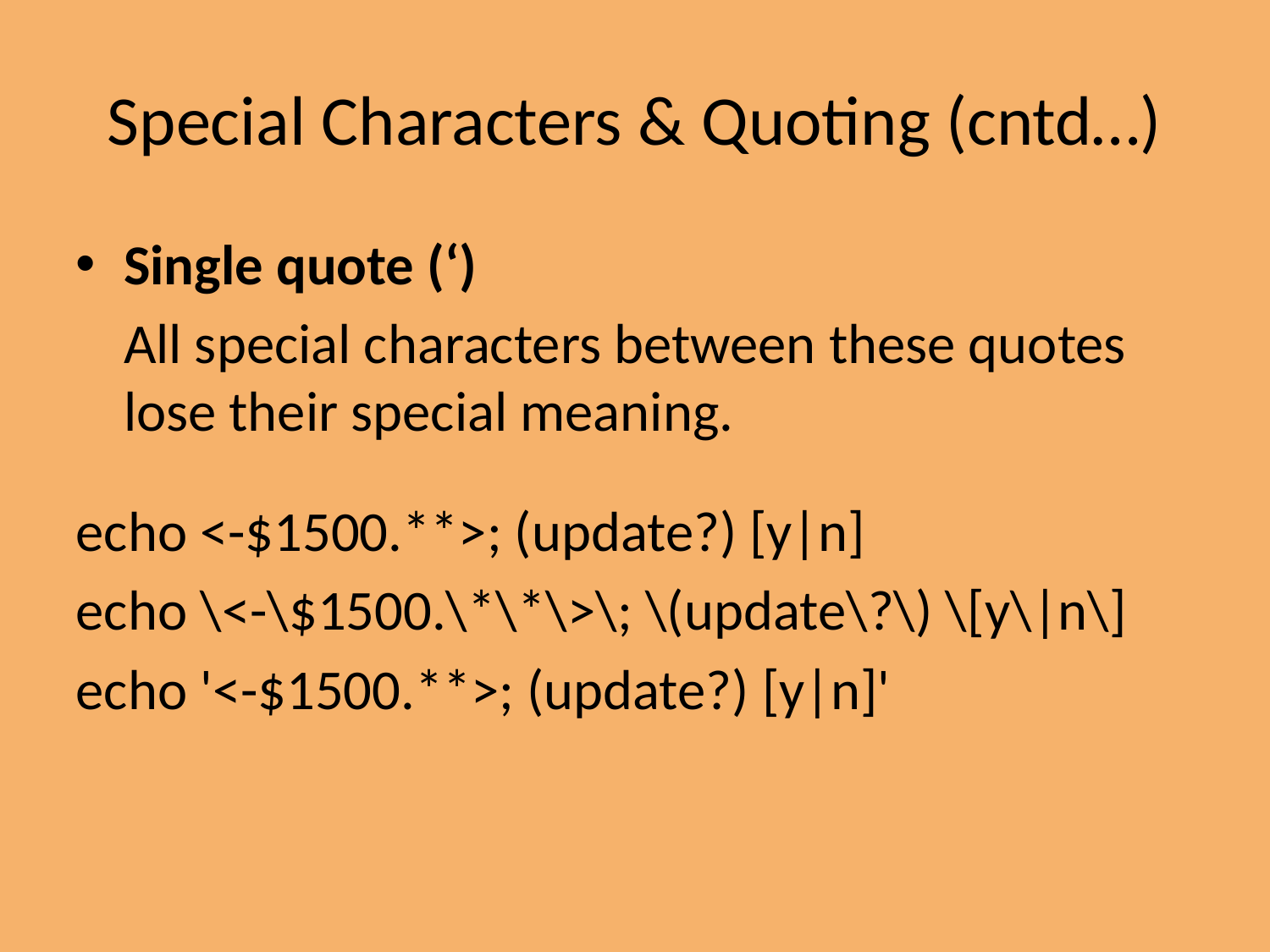

Special Characters & Quoting (cntd…)
Single quote (‘)
	All special characters between these quotes lose their special meaning.

echo <-$1500.**>; (update?) [y|n]
echo \<-\$1500.\*\*\>\; \(update\?\) \[y\|n\]
echo '<-$1500.**>; (update?) [y|n]'